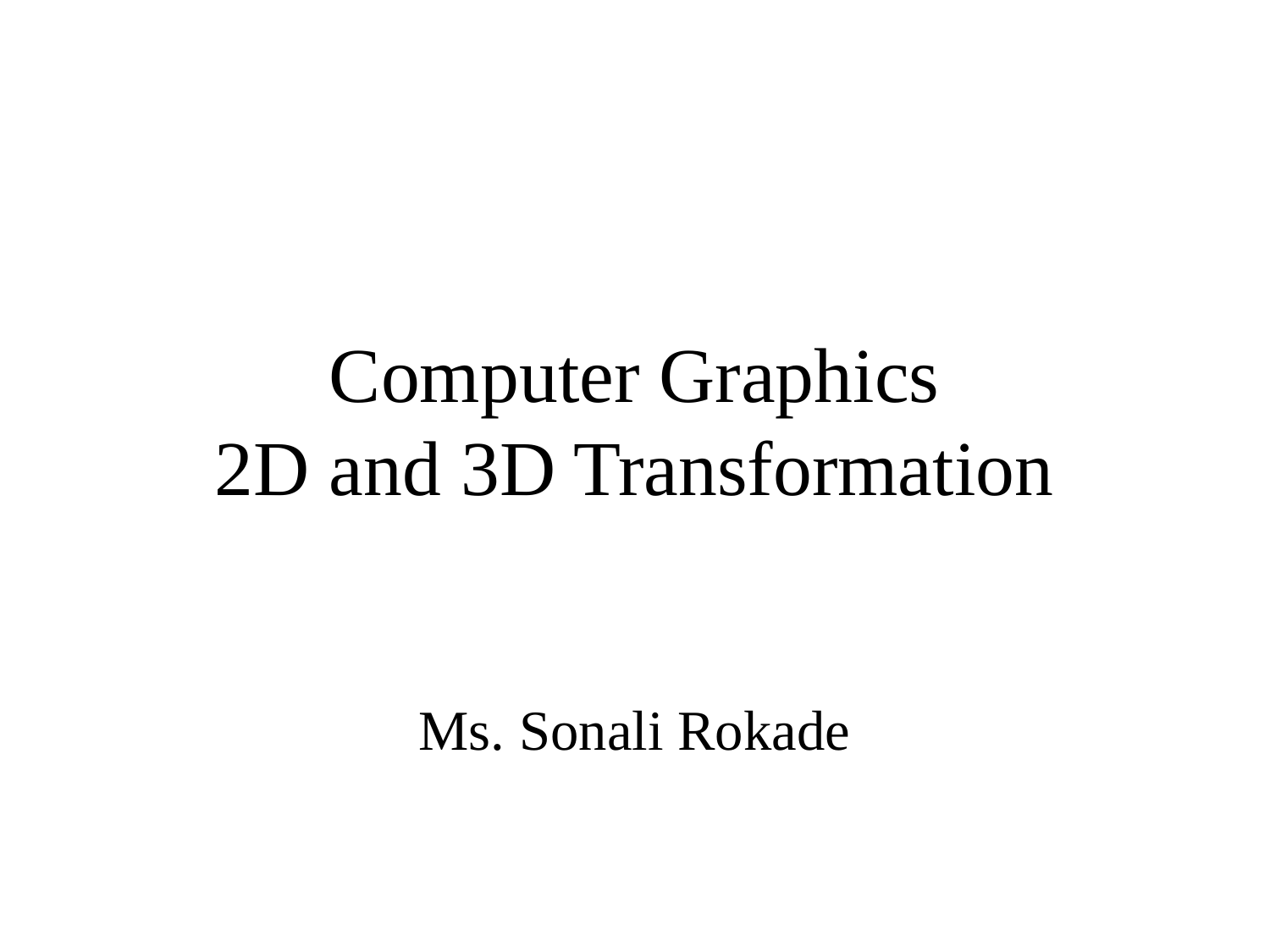

# Computer Graphics 2D and 3D Transformation
Ms. Sonali Rokade